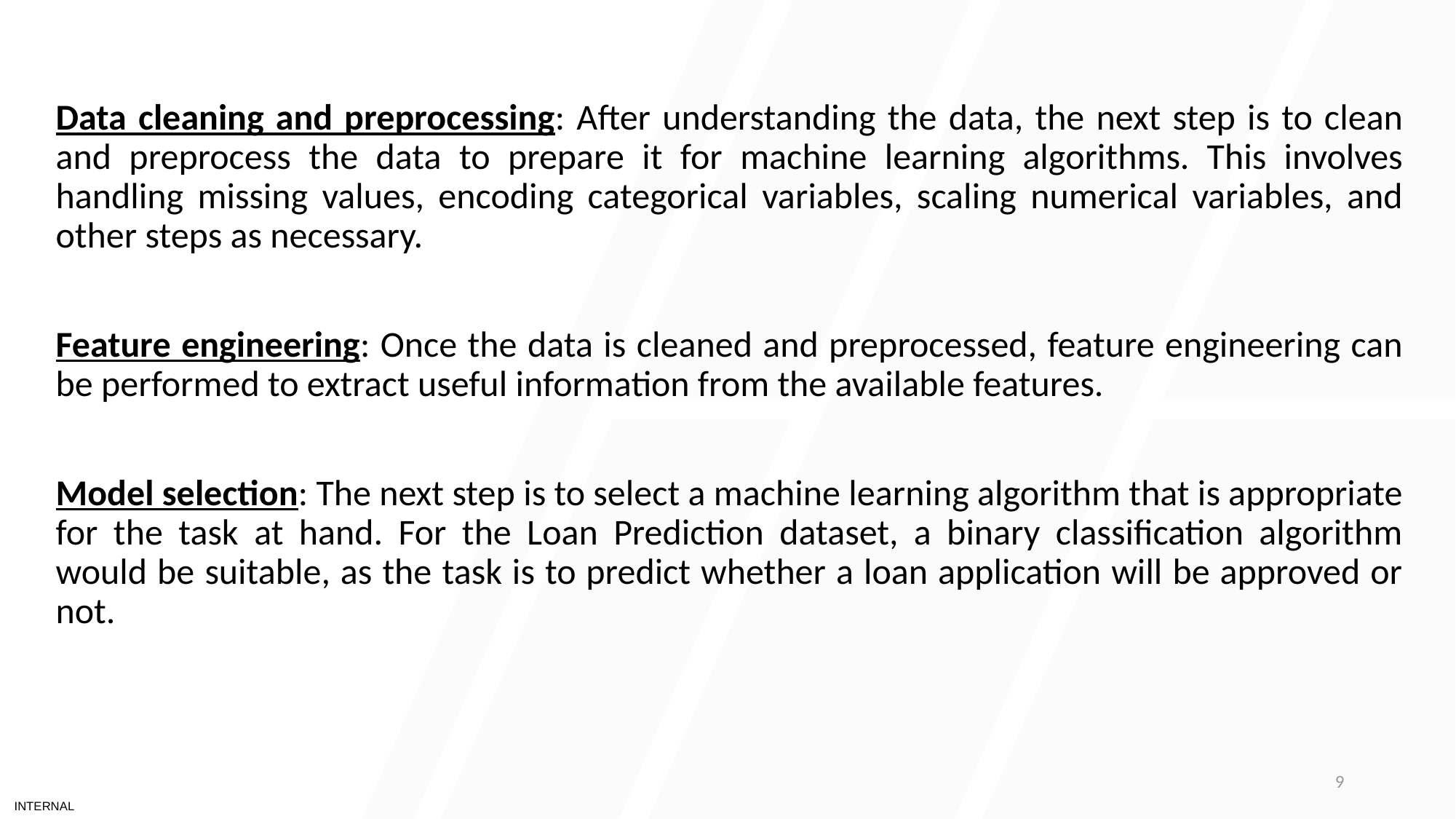

Data cleaning and preprocessing: After understanding the data, the next step is to clean and preprocess the data to prepare it for machine learning algorithms. This involves handling missing values, encoding categorical variables, scaling numerical variables, and other steps as necessary.

Feature engineering: Once the data is cleaned and preprocessed, feature engineering can be performed to extract useful information from the available features.

Model selection: The next step is to select a machine learning algorithm that is appropriate for the task at hand. For the Loan Prediction dataset, a binary classification algorithm would be suitable, as the task is to predict whether a loan application will be approved or not.

9